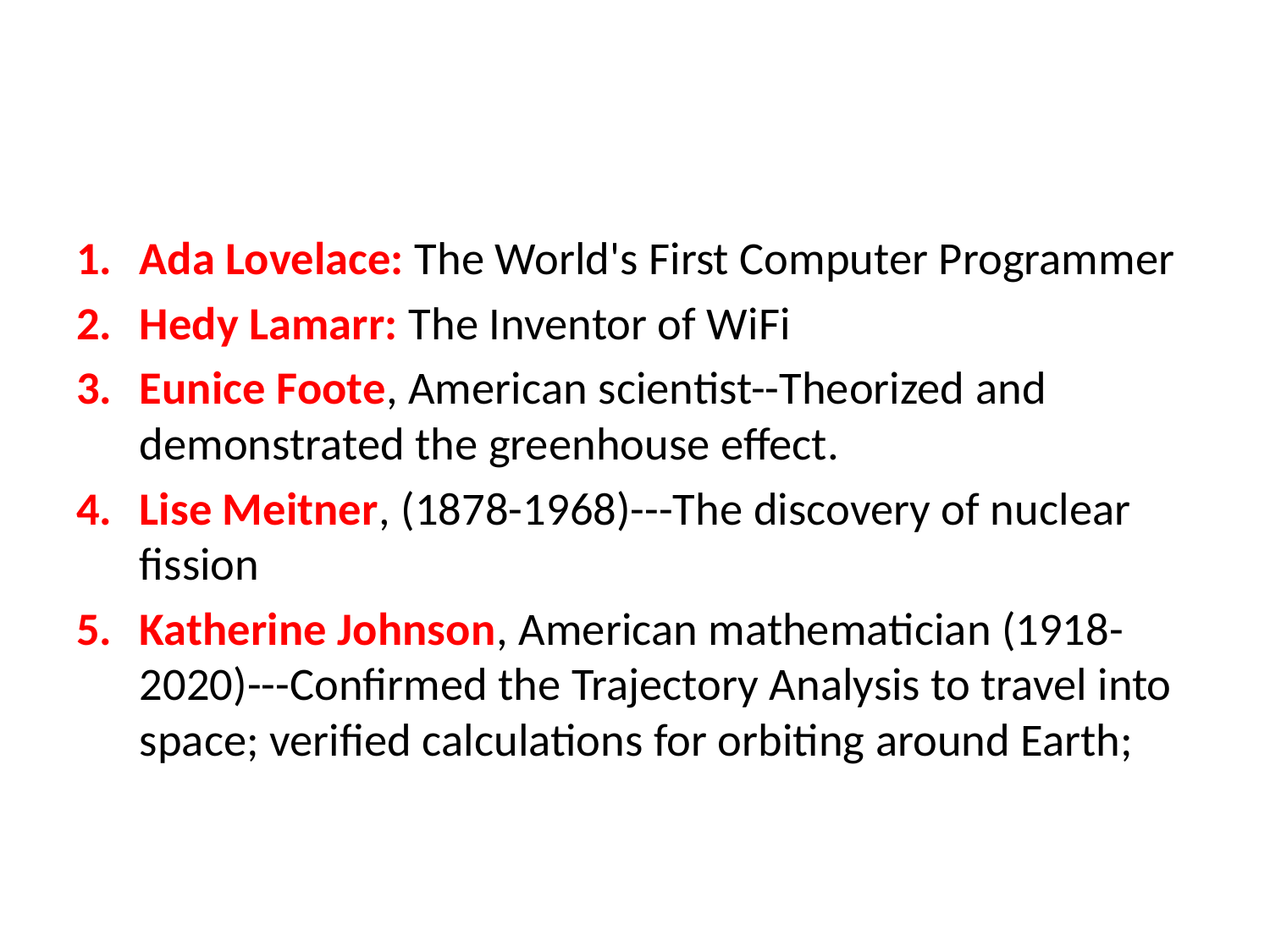

#
Ada Lovelace: The World's First Computer Programmer
Hedy Lamarr: The Inventor of WiFi
Eunice Foote, American scientist--Theorized and demonstrated the greenhouse effect.
Lise Meitner, (1878-1968)---The discovery of nuclear fission
Katherine Johnson, American mathematician (1918-2020)---Confirmed the Trajectory Analysis to travel into space; verified calculations for orbiting around Earth;